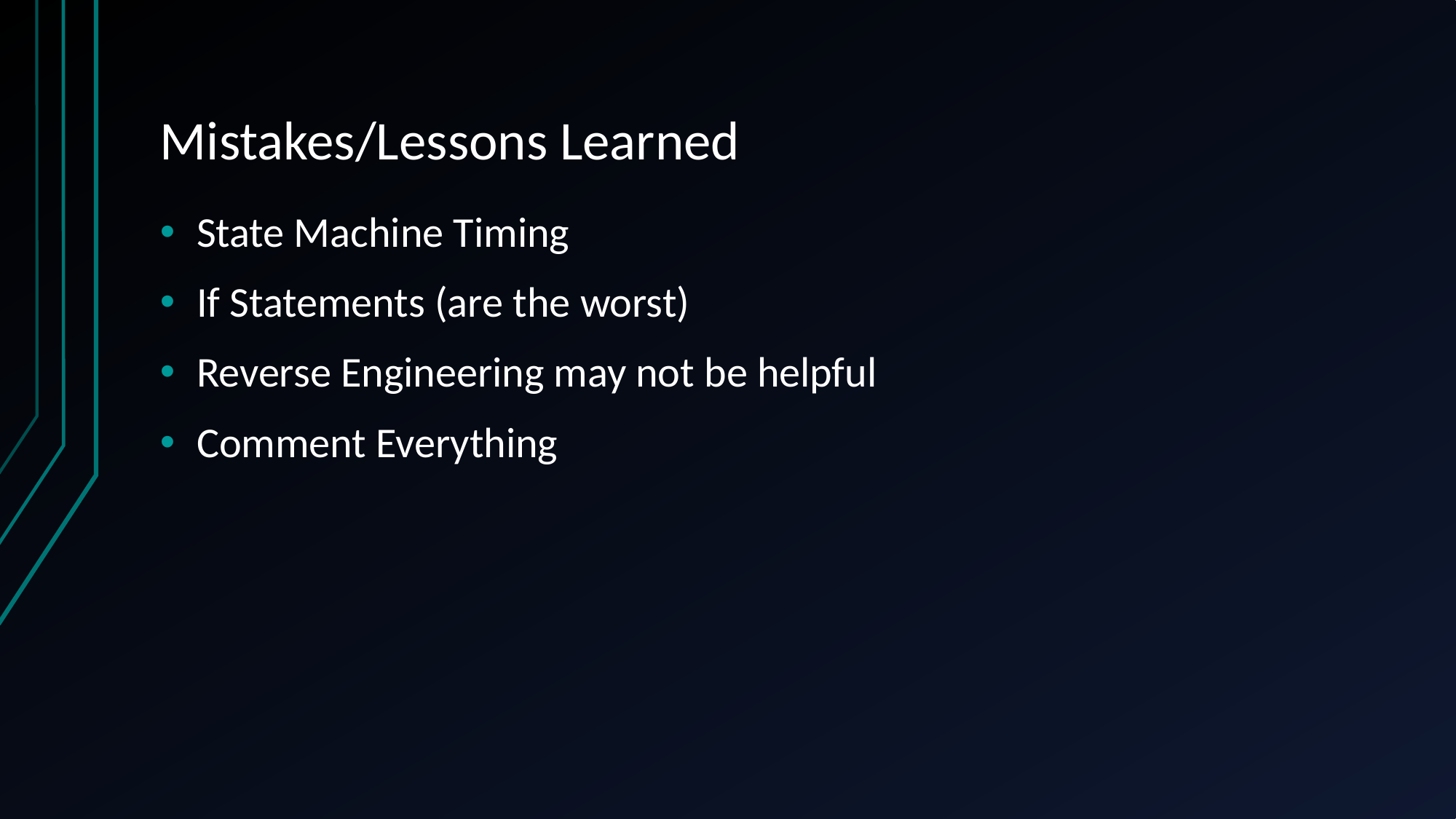

# Mistakes/Lessons Learned
State Machine Timing
If Statements (are the worst)
Reverse Engineering may not be helpful
Comment Everything